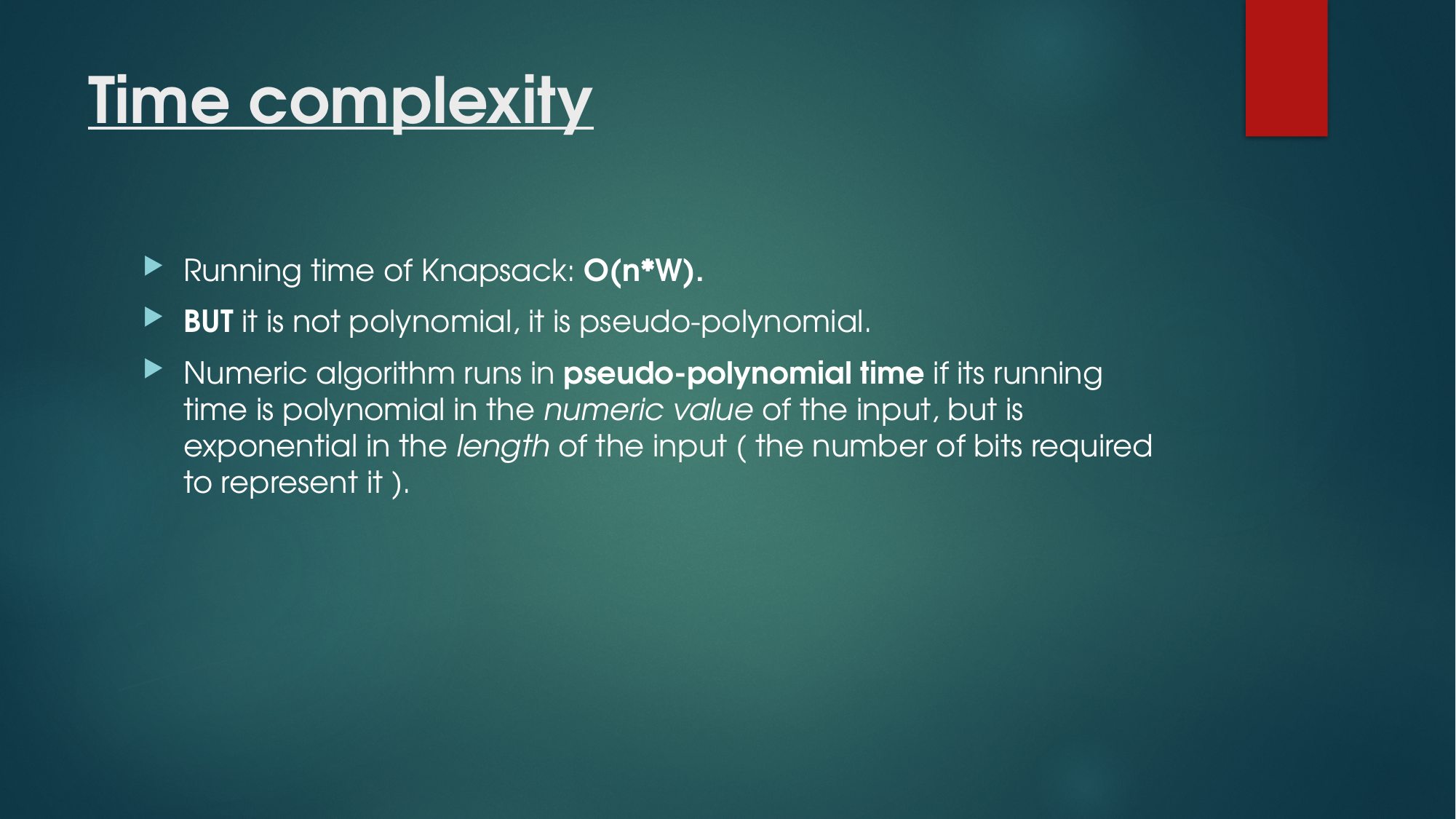

# Time complexity
Running time of Knapsack: O(n*W).
BUT it is not polynomial, it is pseudo-polynomial.
Numeric algorithm runs in pseudo-polynomial time if its running time is polynomial in the numeric value of the input, but is exponential in the length of the input ( the number of bits required to represent it ).